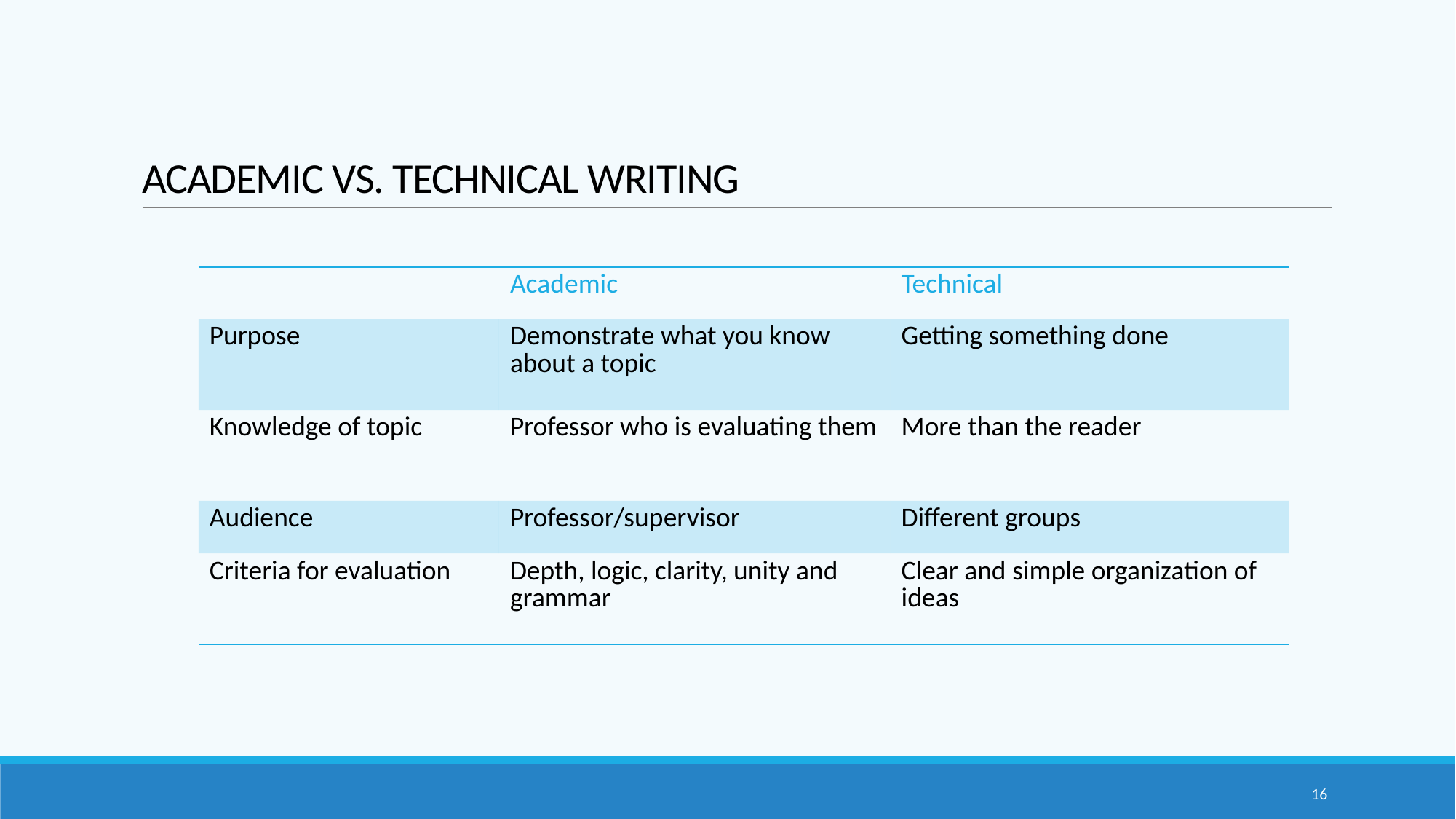

# Academic Vs. Technical Writing
|  | Academic | Technical |
| --- | --- | --- |
| Purpose | Demonstrate what you know about a topic | Getting something done |
| Knowledge of topic | Professor who is evaluating them | More than the reader |
| Audience | Professor/supervisor | Different groups |
| Criteria for evaluation | Depth, logic, clarity, unity and grammar | Clear and simple organization of ideas |

16